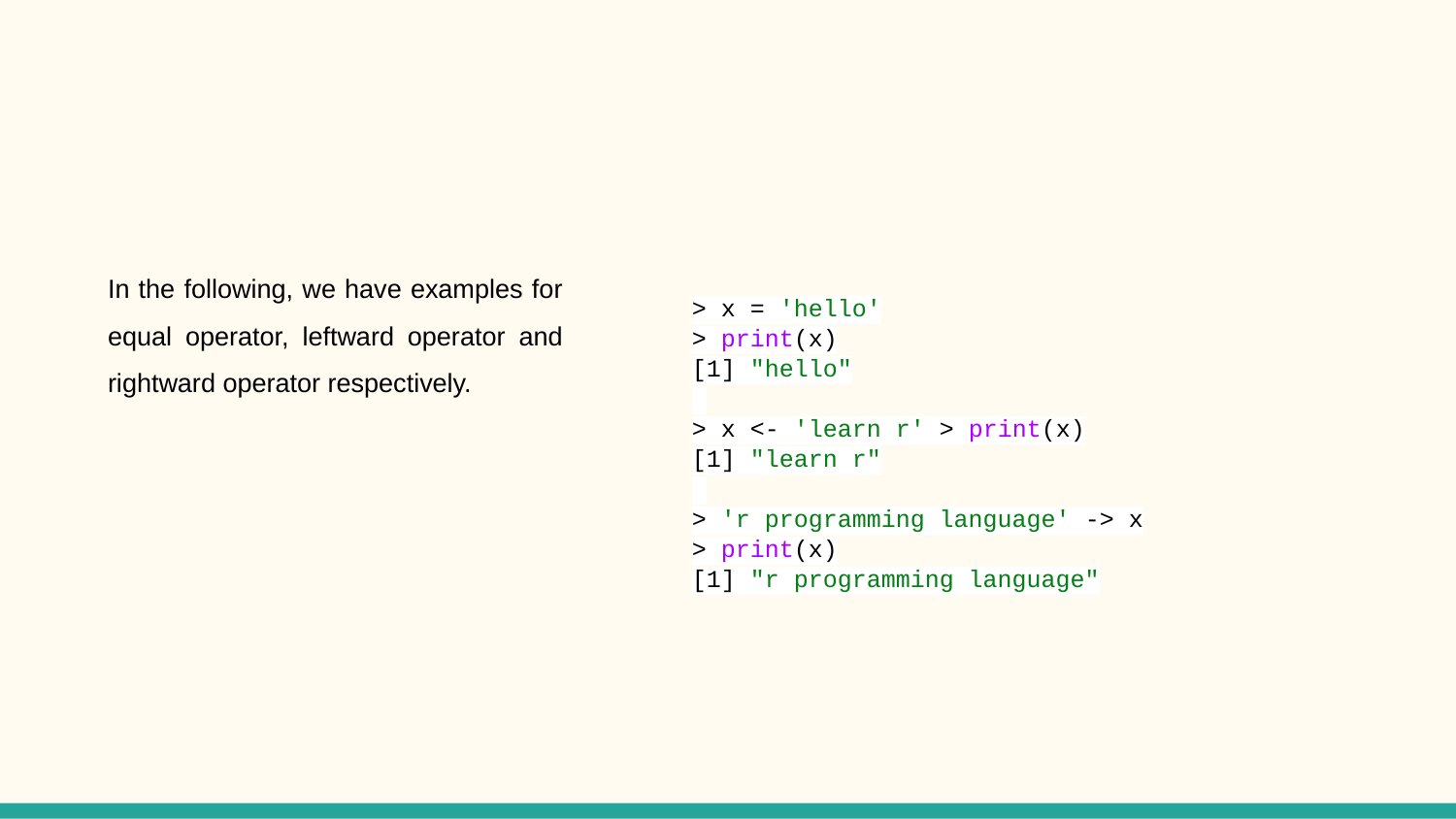

#
| > x = 'hello' > print(x) [1] "hello" > x <- 'learn r' > print(x) [1] "learn r" > 'r programming language' -> x > print(x) [1] "r programming language" |
| --- |

In the following, we have examples for equal operator, leftward operator and rightward operator respectively.